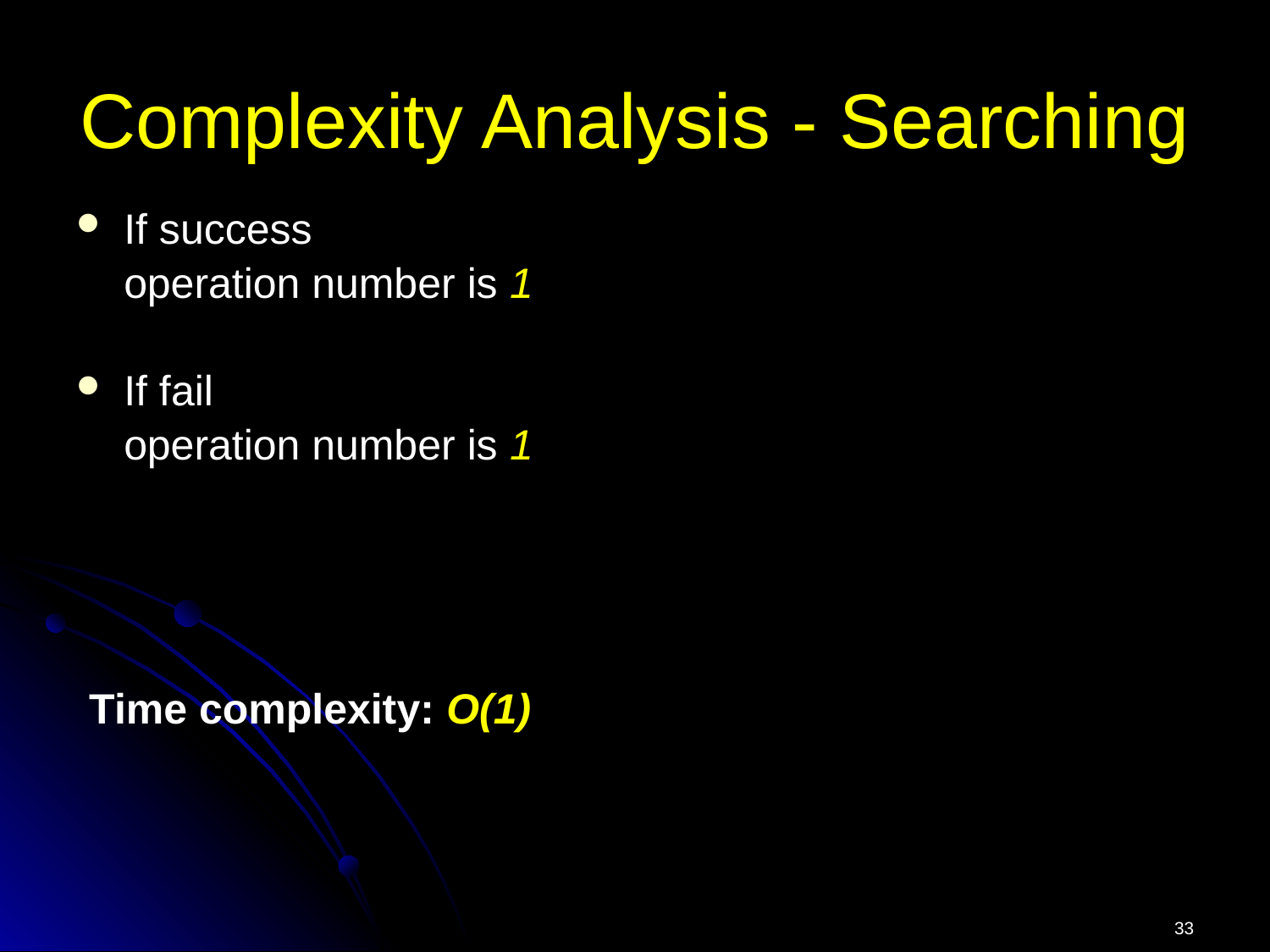

# Complexity Analysis - Searching
If success
	operation number is 1

If fail
	operation number is 1
Time complexity: O(1)

33